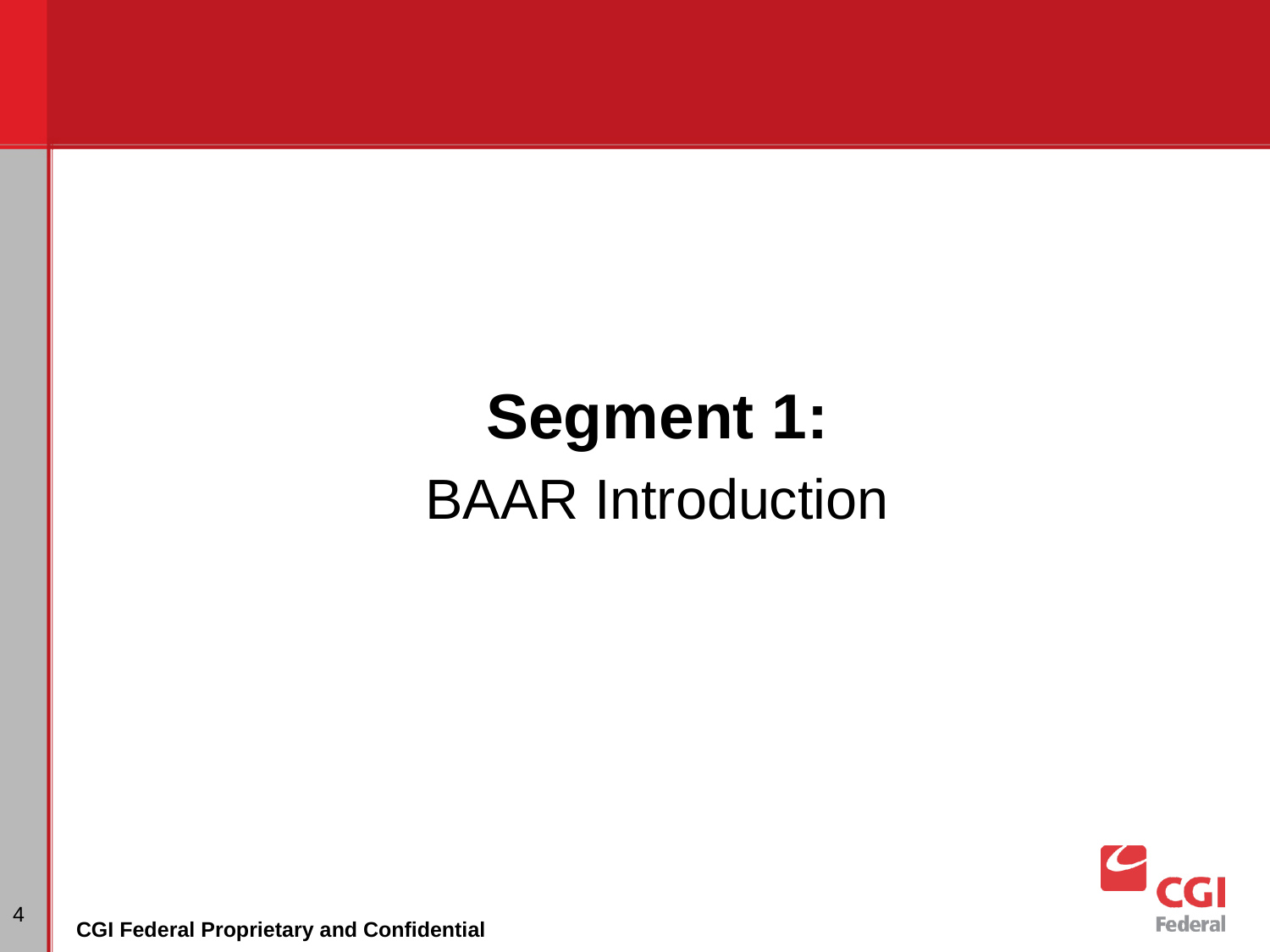

Segment 1:
BAAR Introduction
4
CGI Federal Proprietary and Confidential